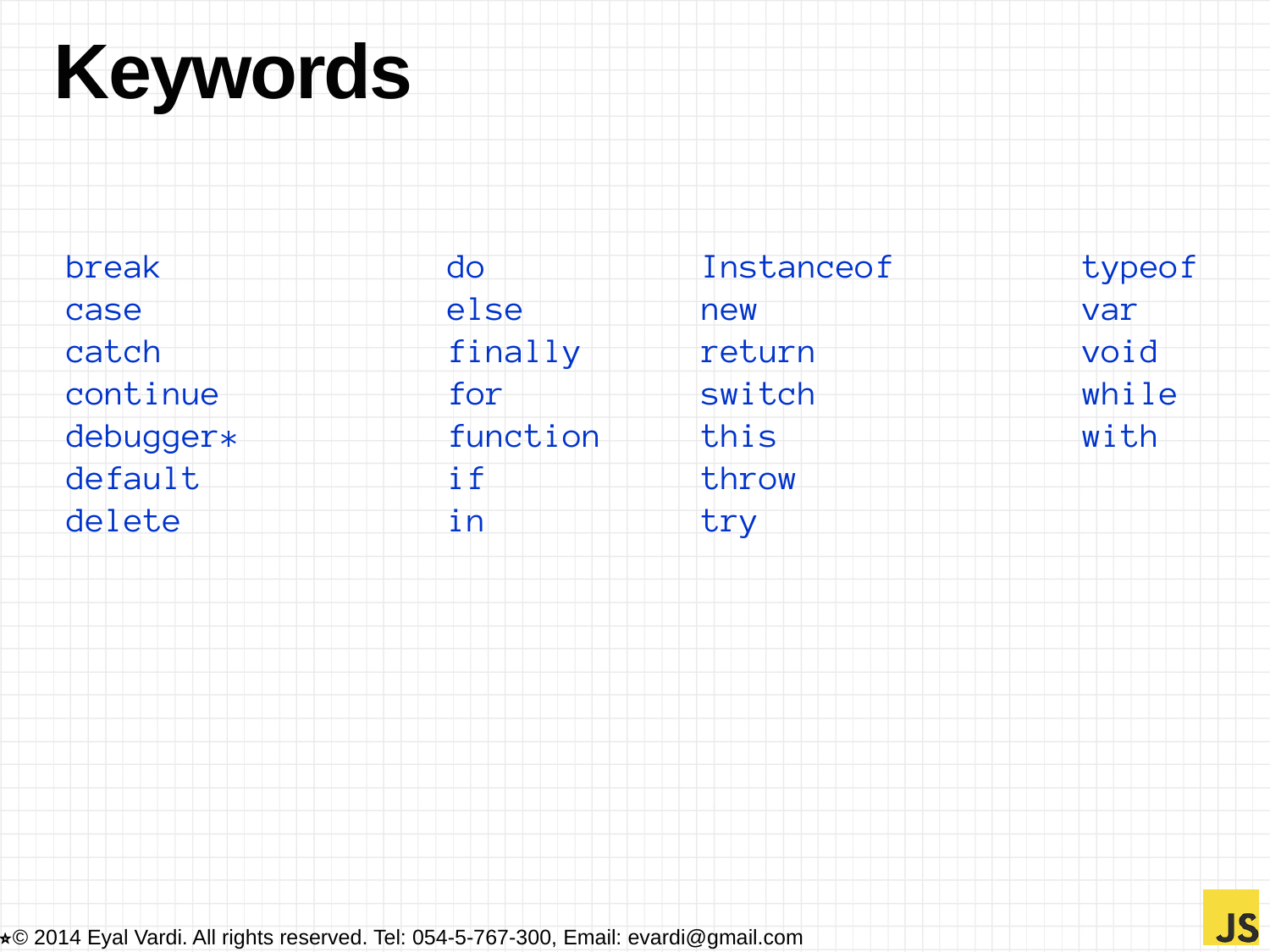

# Keywords
break 			do 		Instanceof 		typeof
case 			else 		new 			var
catch 			finally 	return 		void
continue 		for 		switch 		while
debugger* 		function 	this 			with
default 		if 		throw
delete 		in 		try